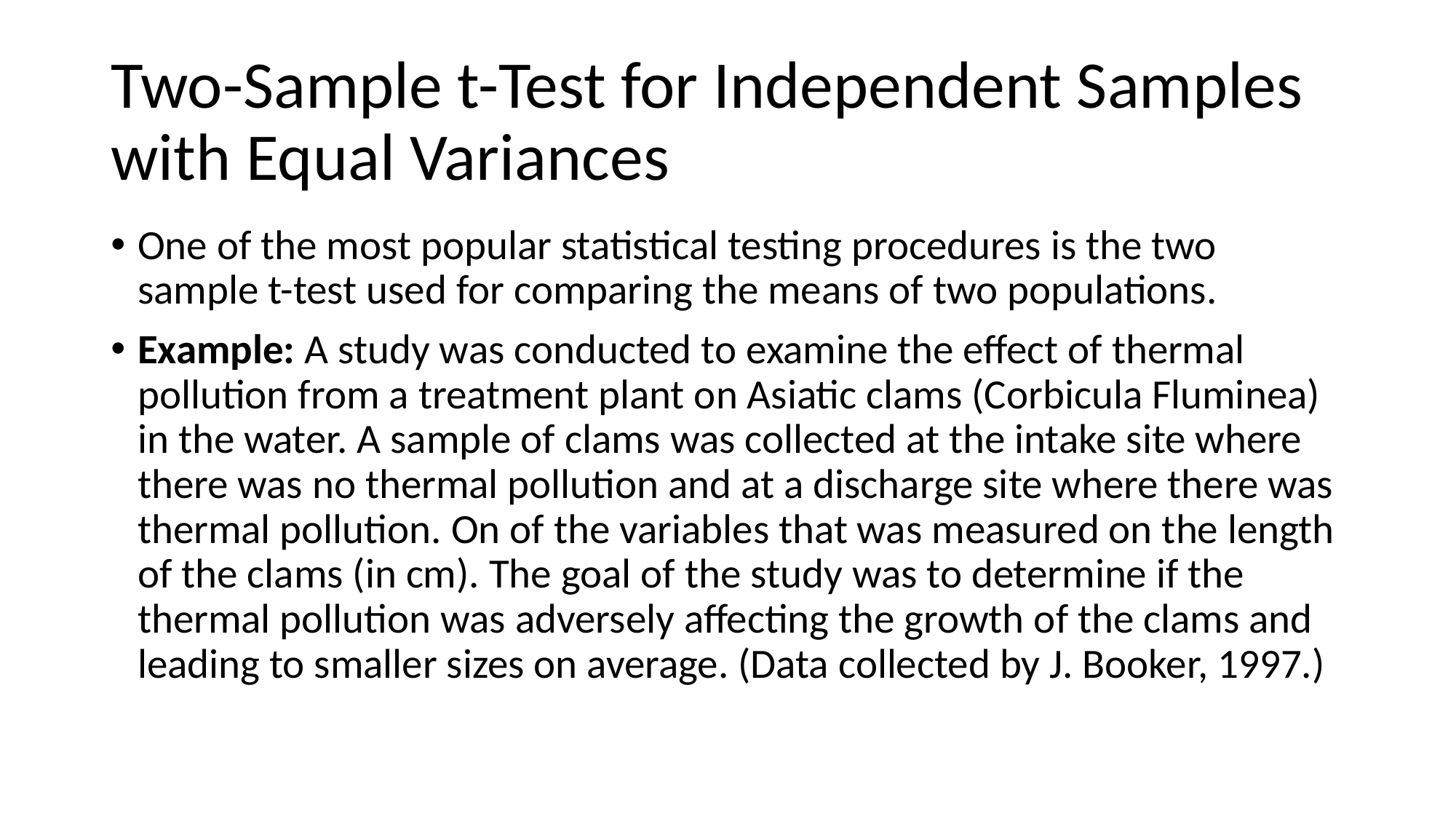

# Two-Sample t-Test for Independent Samples with Equal Variances
One of the most popular statistical testing procedures is the two sample t-test used for comparing the means of two populations.
Example: A study was conducted to examine the effect of thermal pollution from a treatment plant on Asiatic clams (Corbicula Fluminea) in the water. A sample of clams was collected at the intake site where there was no thermal pollution and at a discharge site where there was thermal pollution. On of the variables that was measured on the length of the clams (in cm). The goal of the study was to determine if the thermal pollution was adversely affecting the growth of the clams and leading to smaller sizes on average. (Data collected by J. Booker, 1997.)